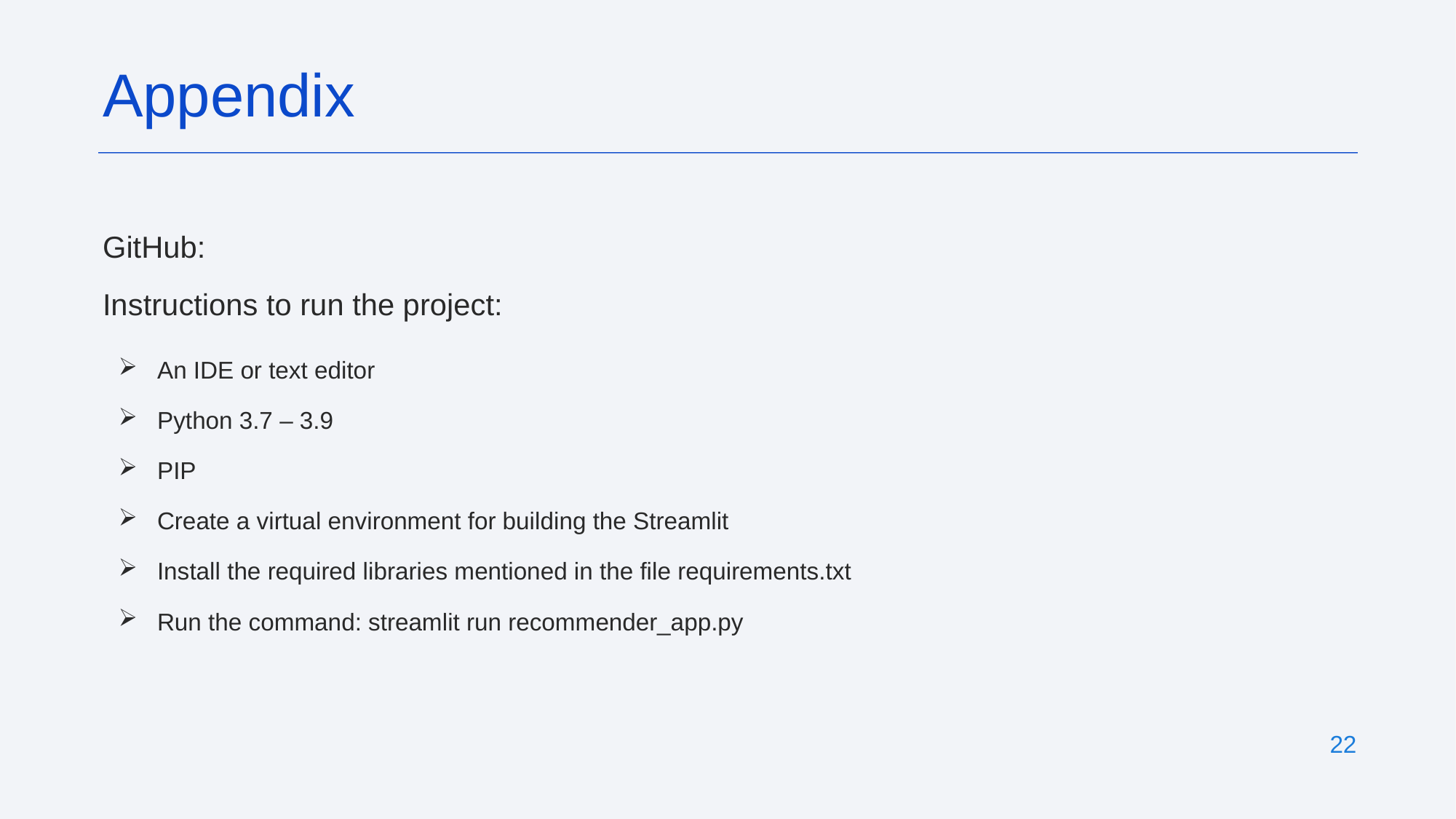

Appendix
GitHub:
Instructions to run the project:
An IDE or text editor
Python 3.7 – 3.9
PIP
Create a virtual environment for building the Streamlit
Install the required libraries mentioned in the file requirements.txt
Run the command: streamlit run recommender_app.py

22